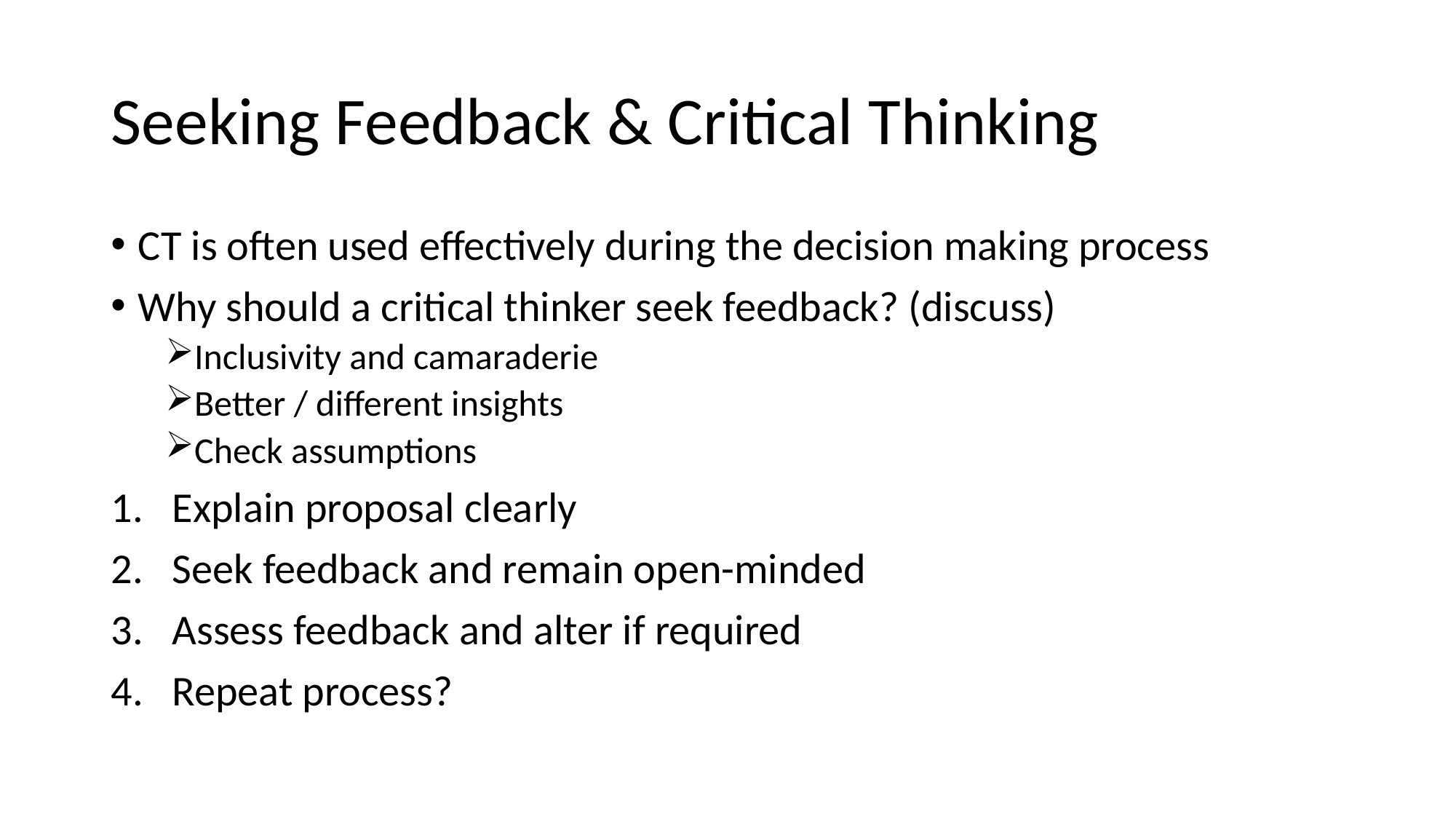

# Seeking Feedback & Critical Thinking
CT is often used effectively during the decision making process
Why should a critical thinker seek feedback? (discuss)
Inclusivity and camaraderie
Better / different insights
Check assumptions
Explain proposal clearly
Seek feedback and remain open-minded
Assess feedback and alter if required
Repeat process?